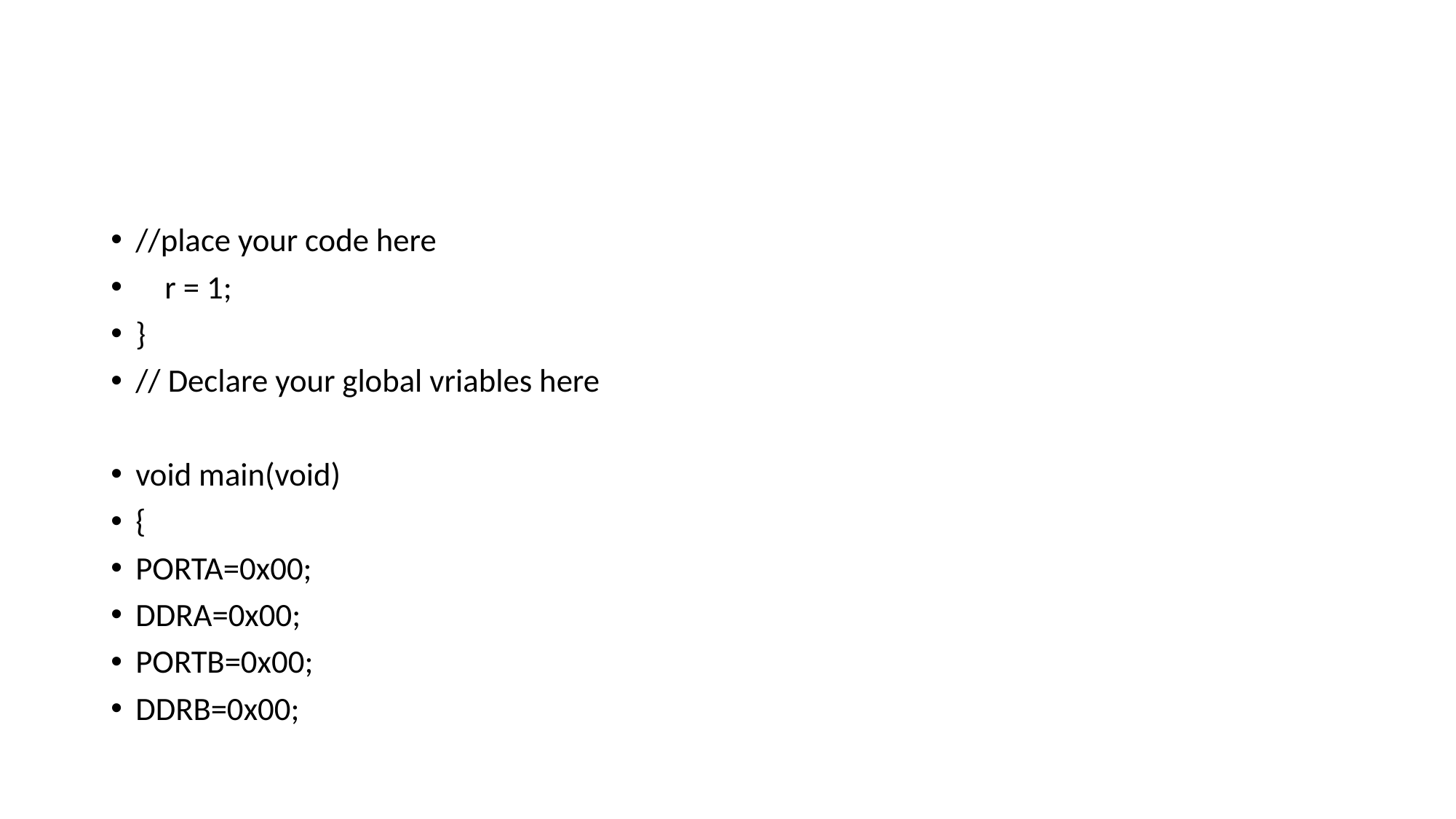

//place your code here
    r = 1;
}
// Declare your global vriables here

void main(void)
{
PORTA=0x00;
DDRA=0x00;
PORTB=0x00;
DDRB=0x00;